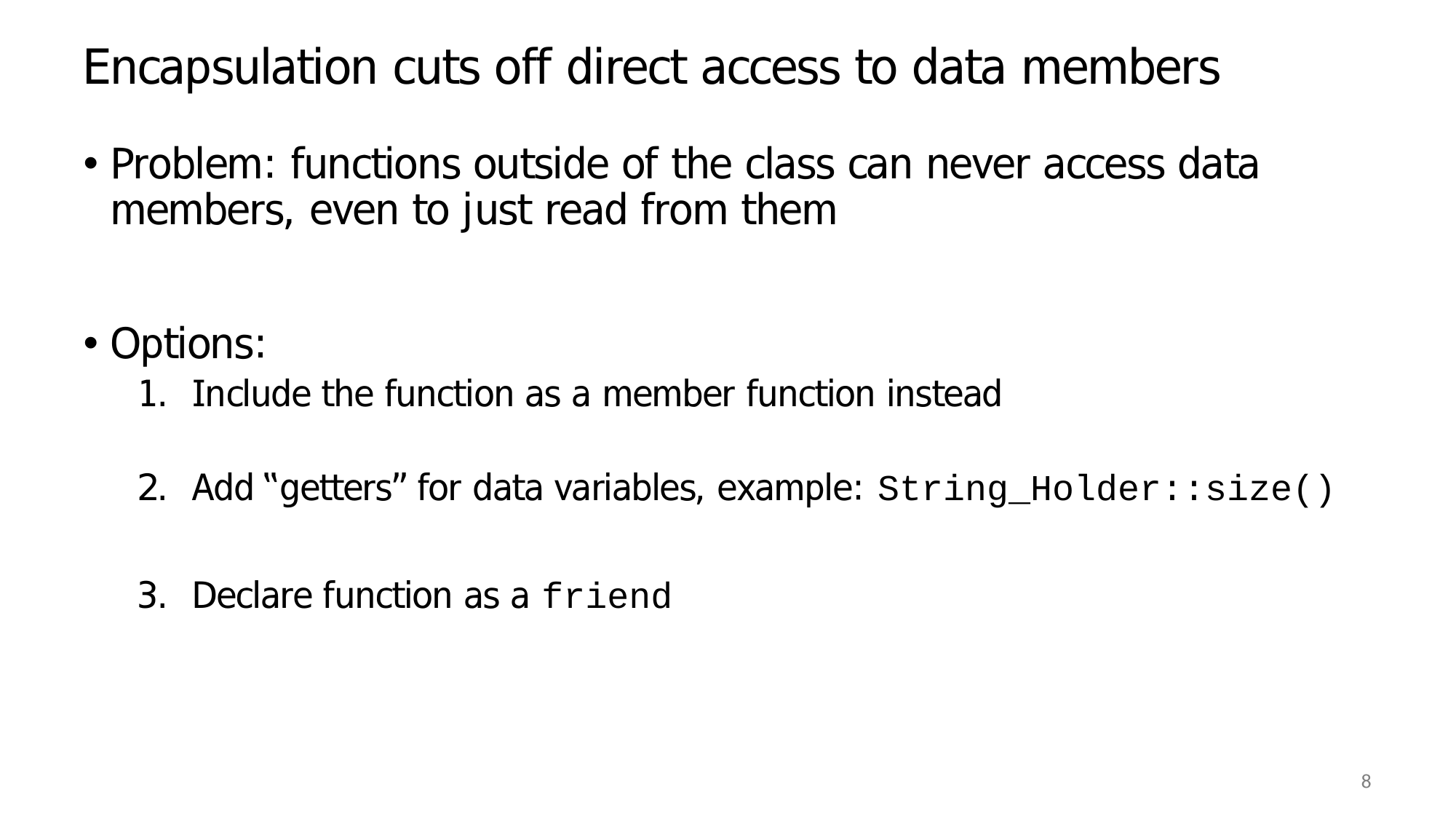

# Encapsulation cuts off direct access to data members
Problem: functions outside of the class can never access data members, even to just read from them

Options:
Include the function as a member function instead

Add “getters” for data variables, example: String_Holder::size()

Declare function as a friend
8